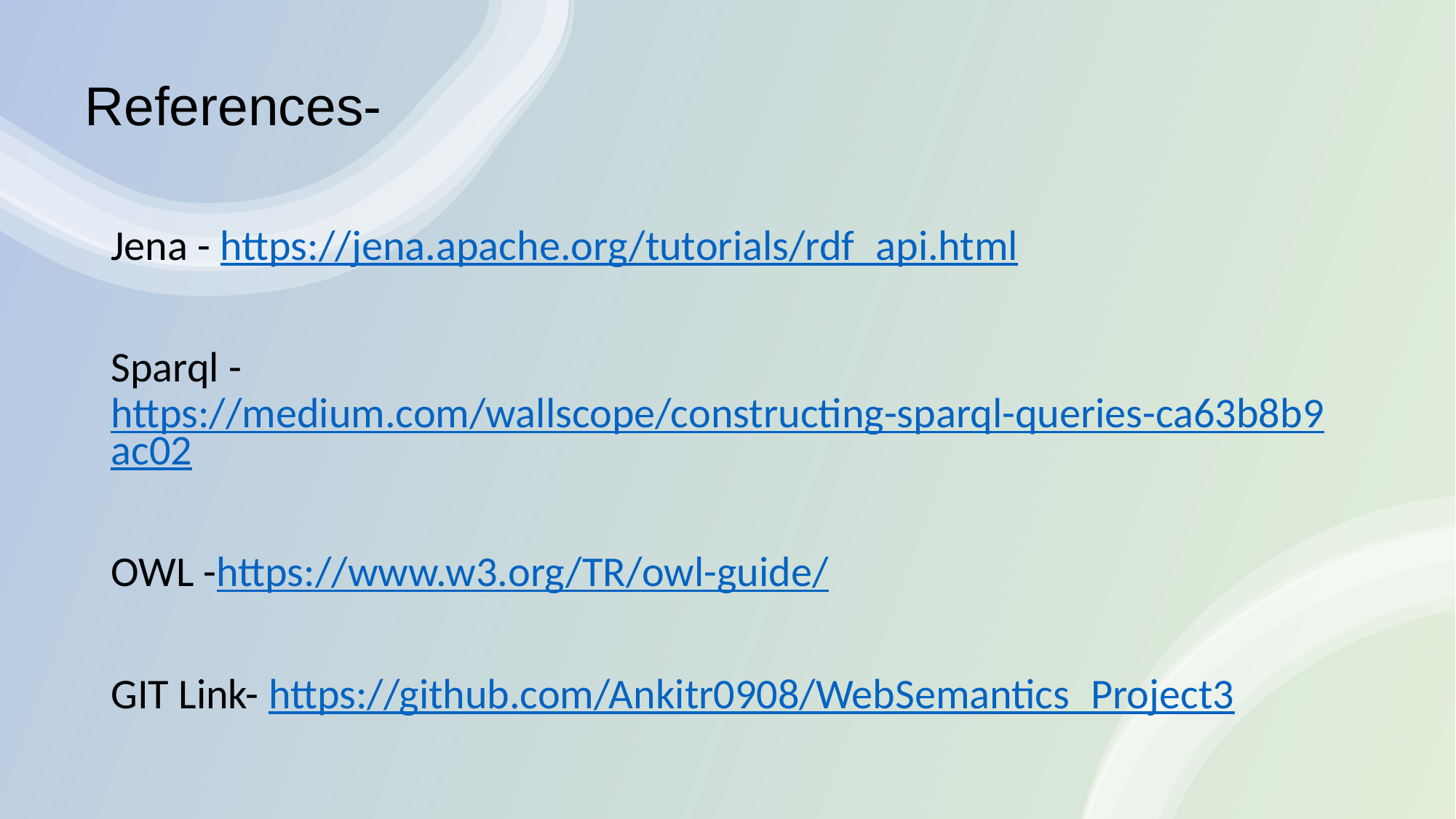

# References-

Jena - https://jena.apache.org/tutorials/rdf_api.html

Sparql -https://medium.com/wallscope/constructing-sparql-queries-ca63b8b9ac02

OWL -https://www.w3.org/TR/owl-guide/

GIT Link- https://github.com/Ankitr0908/WebSemantics_Project3